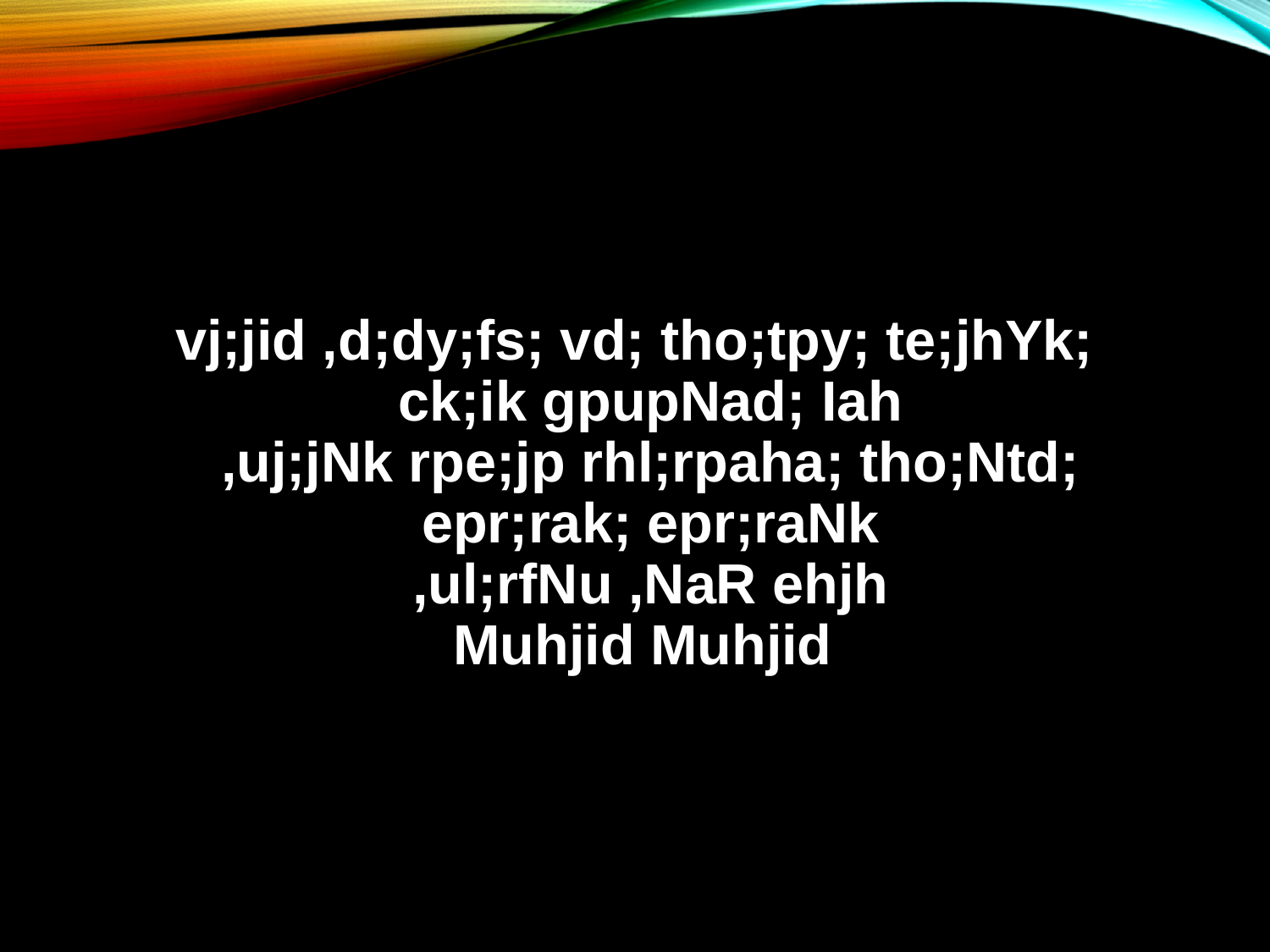

#
vj;jid ,d;dy;fs; vd; tho;tpy; te;jhYk;
ck;ik gpupNad; Iah
,uj;jNk rpe;jp rhl;rpaha; tho;Ntd;
epr;rak; epr;raNk
,ul;rfNu ,NaR ehjh
Muhjid Muhjid